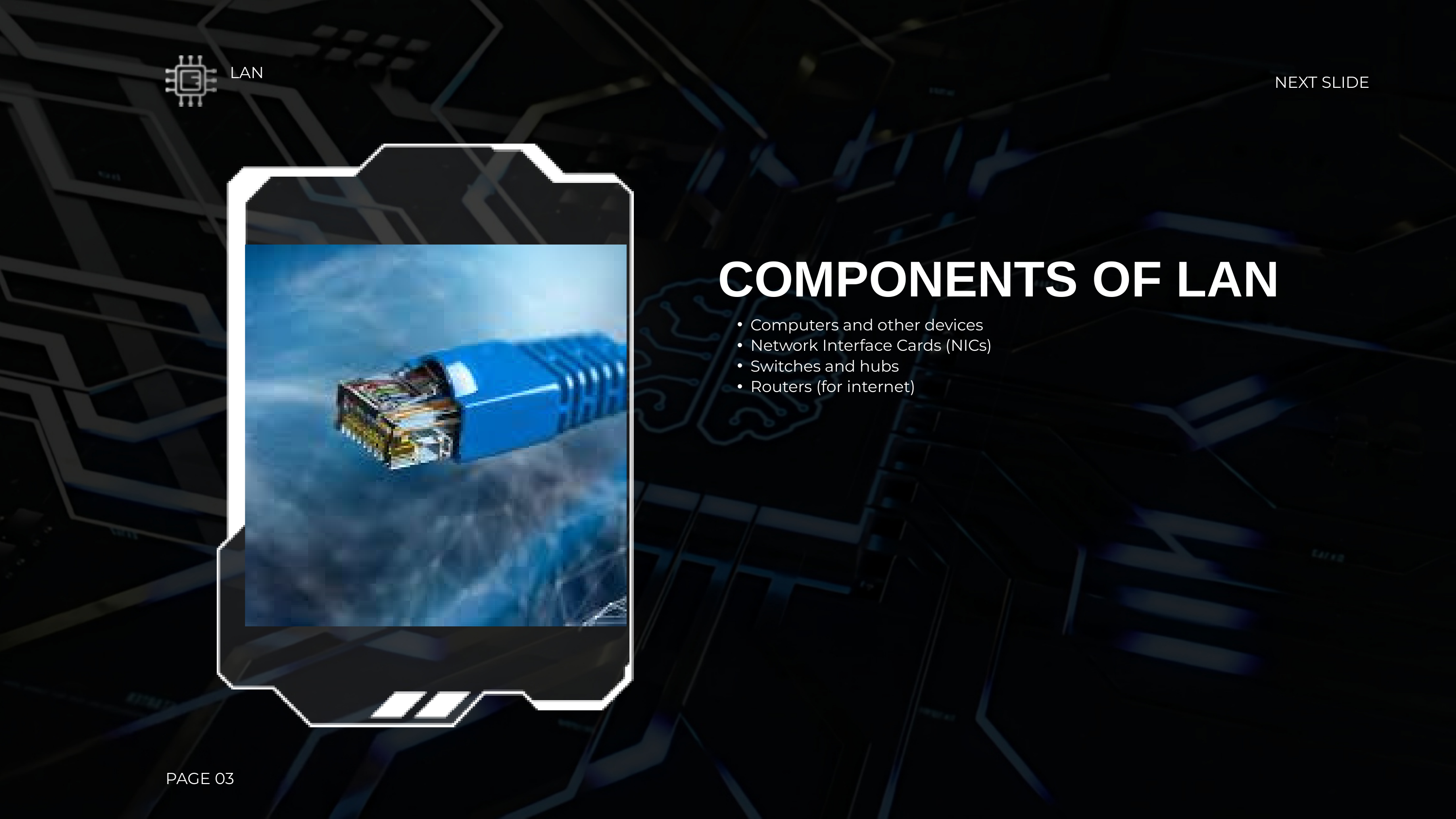

LAN
NEXT SLIDE

COMPONENTS OF LAN

Computers and other devices
Network Interface Cards (NICs)
Switches and hubs
Routers (for internet)

PAGE 03